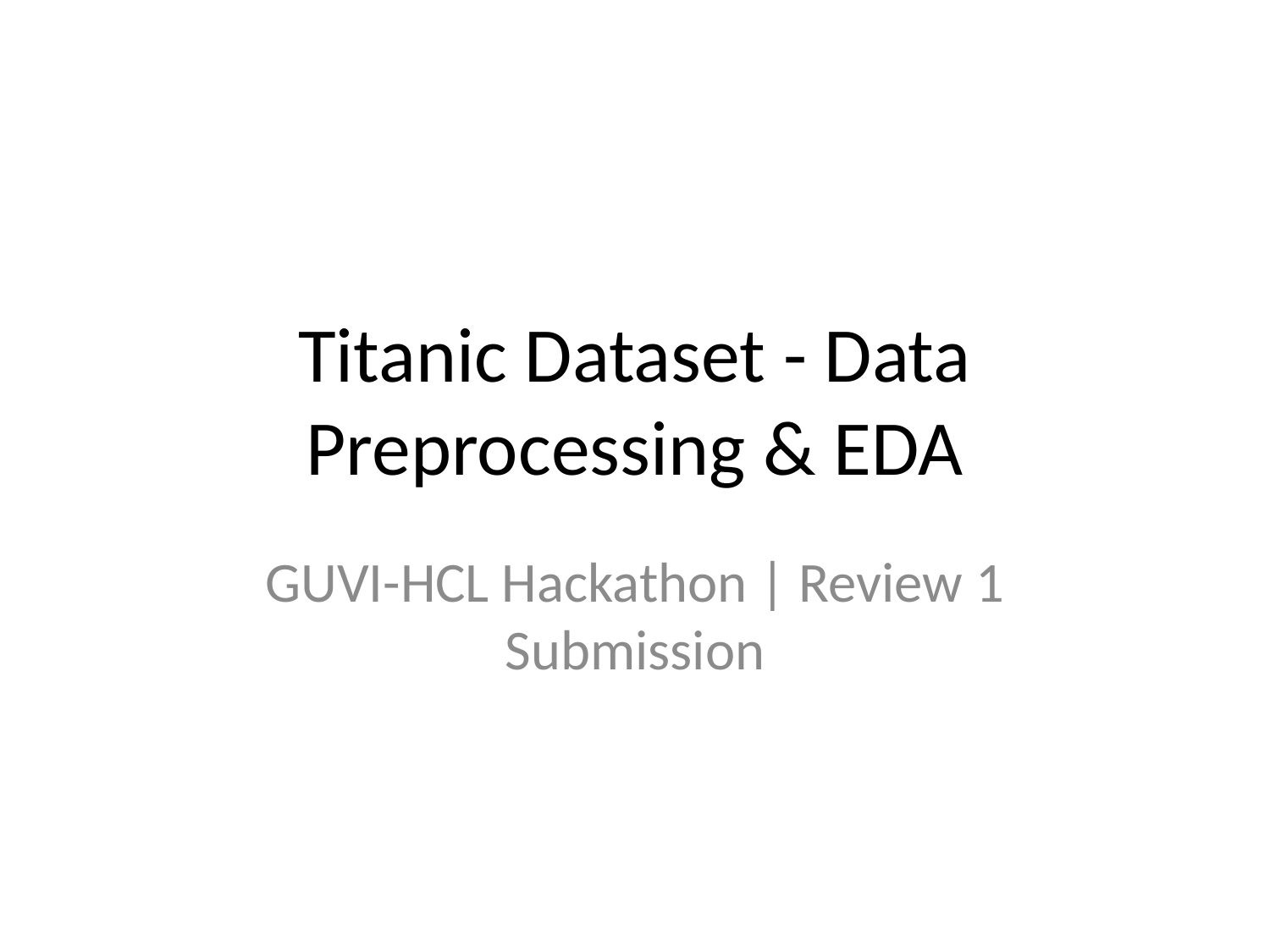

# Titanic Dataset - Data Preprocessing & EDA
GUVI-HCL Hackathon | Review 1 Submission